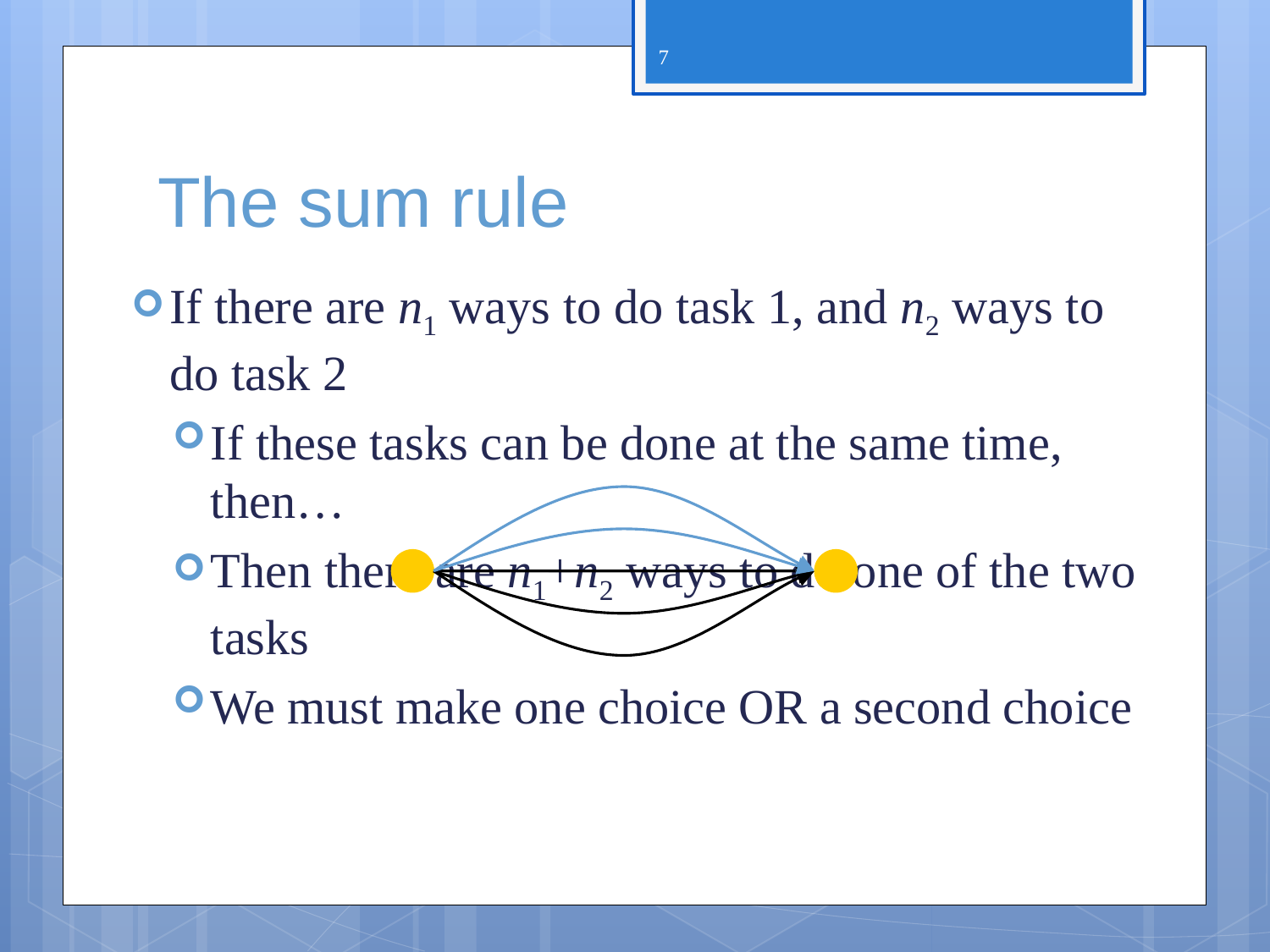

7
# The sum rule
If there are n1 ways to do task 1, and n2 ways to do task 2
If these tasks can be done at the same time, then…
Then there are n1+n2 ways to do one of the two tasks
We must make one choice OR a second choice